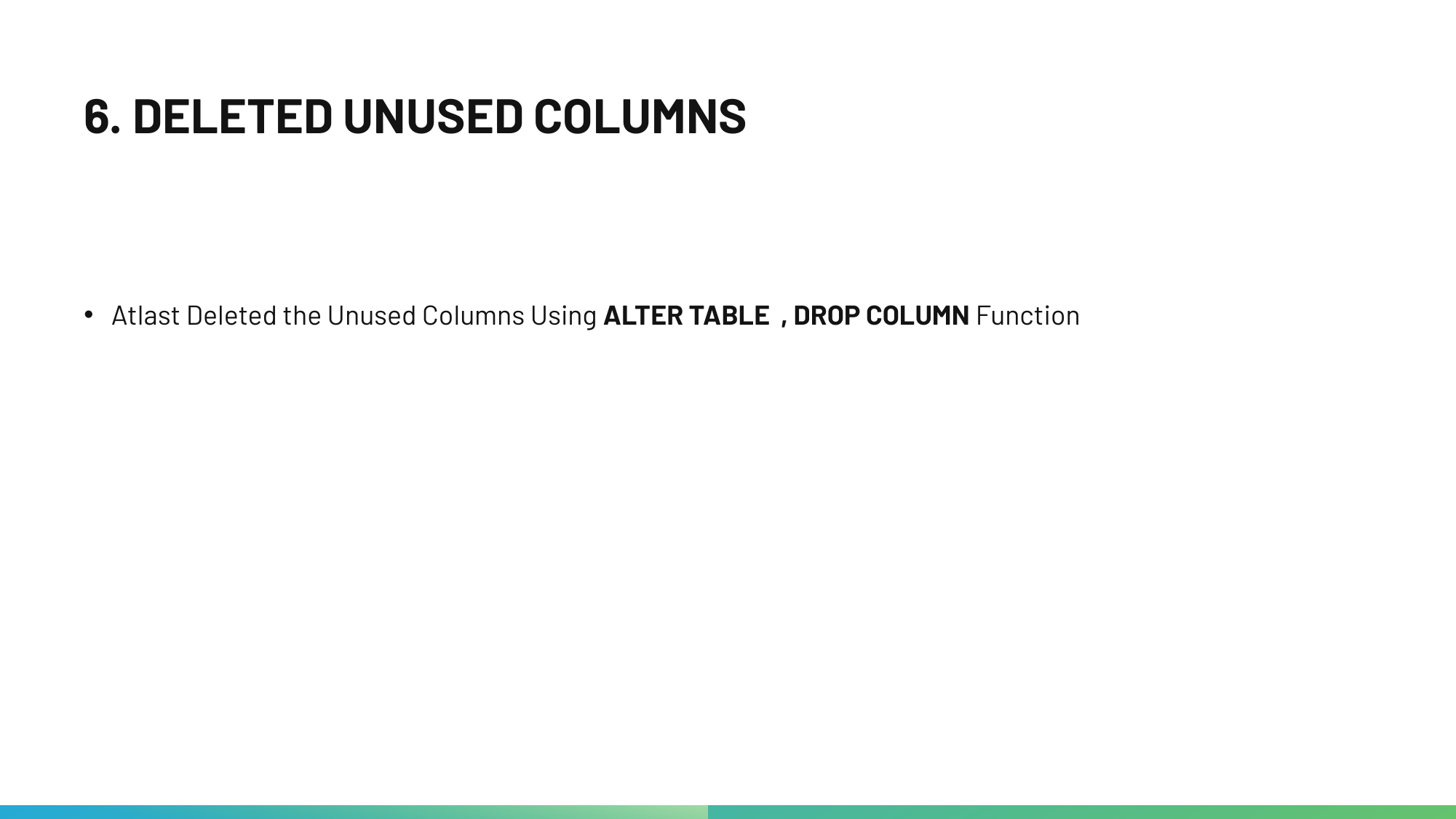

# 6. DELETED UNUSED COLUMNS
Atlast Deleted the Unused Columns Using ALTER TABLE  , DROP COLUMN Function